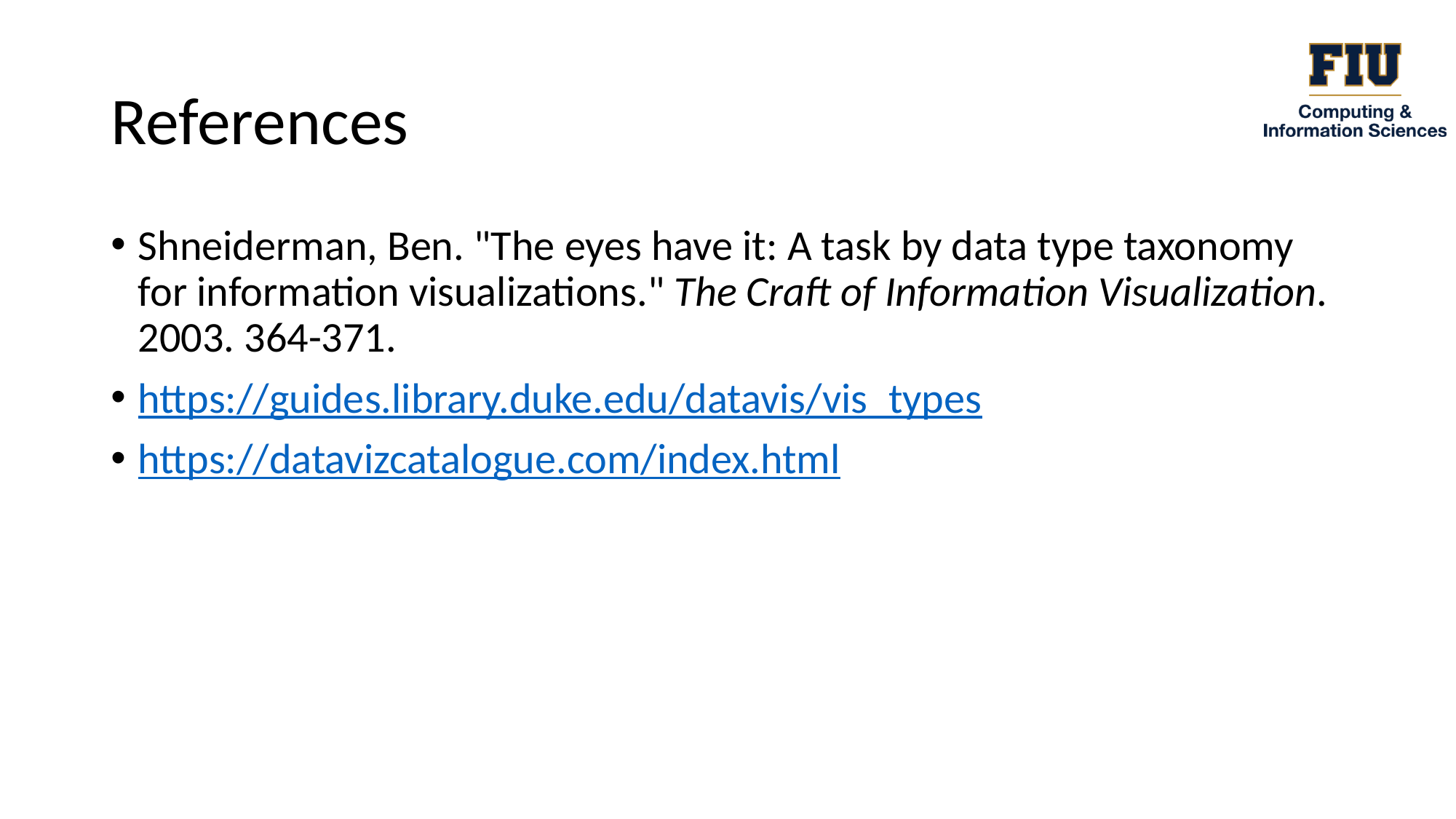

# References
Shneiderman, Ben. "The eyes have it: A task by data type taxonomy for information visualizations." The Craft of Information Visualization. 2003. 364-371.
https://guides.library.duke.edu/datavis/vis_types
https://datavizcatalogue.com/index.html